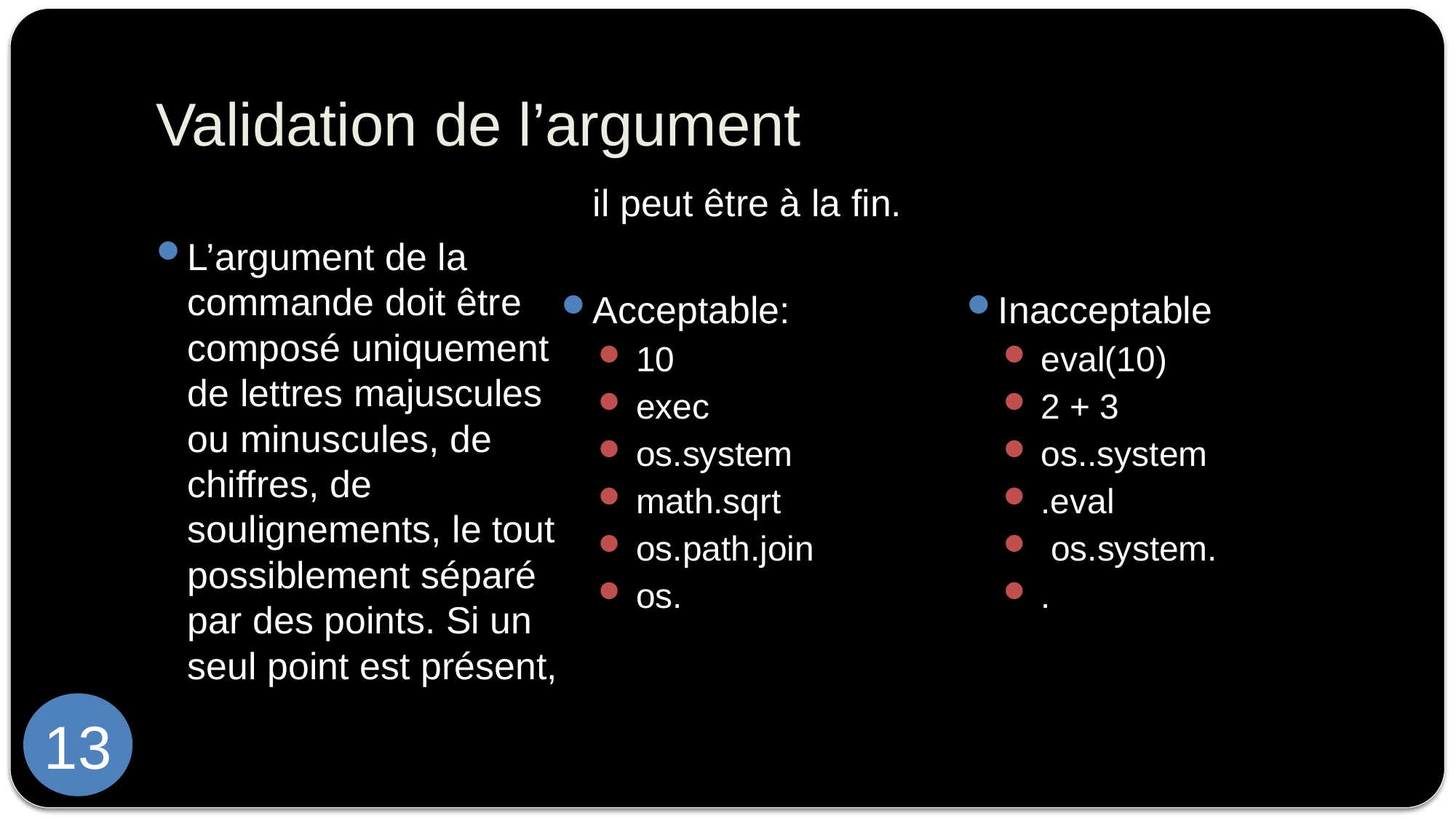

# Validation de l’argument

L’argument de la commande doit être composé uniquement de lettres majuscules ou minuscules, de chiffres, de soulignements, le tout possiblement séparé par des points. Si un seul point est présent, il peut être à la fin.

Acceptable:
 10
 exec
 os.system
 math.sqrt
 os.path.join
 os.

Inacceptable
 eval(10)
 2 + 3
 os..system
 .eval
  os.system.
 .

13